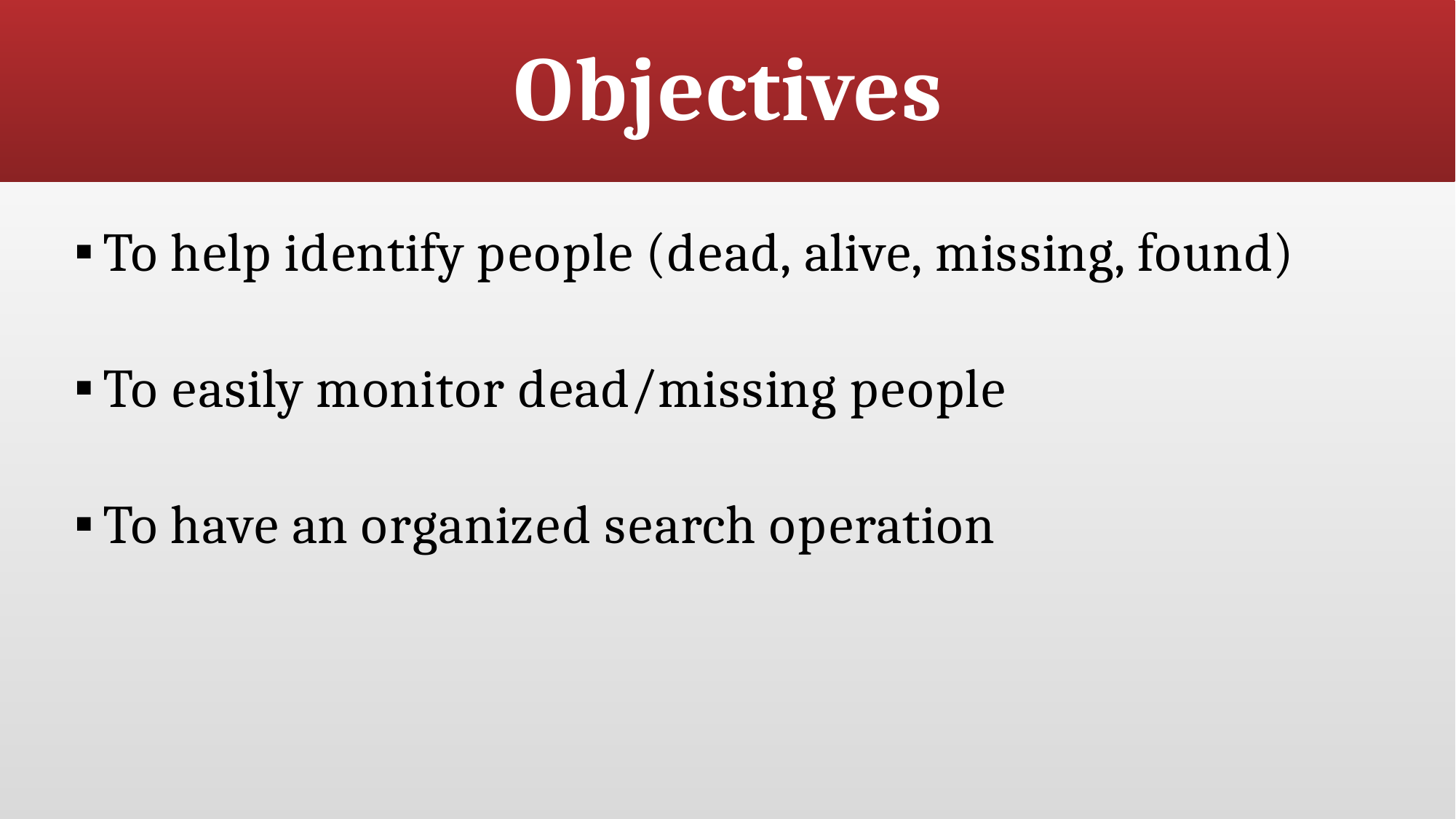

# Objectives
To help identify people (dead, alive, missing, found)

To easily monitor dead/missing people

To have an organized search operation